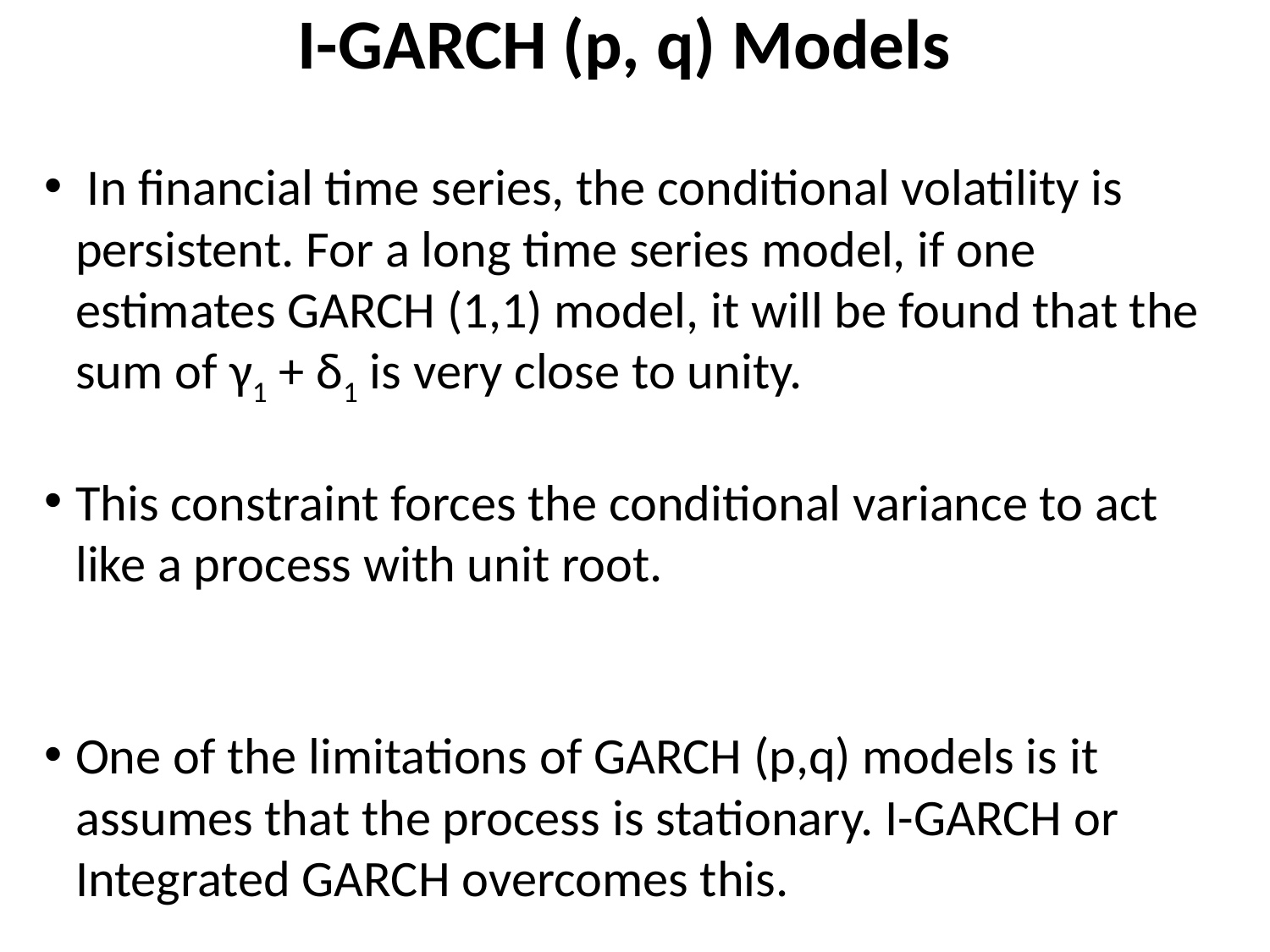

# I-GARCH (p, q) Models
 In financial time series, the conditional volatility is persistent. For a long time series model, if one estimates GARCH (1,1) model, it will be found that the sum of γ1 + δ1 is very close to unity.

This constraint forces the conditional variance to act like a process with unit root.

One of the limitations of GARCH (p,q) models is it assumes that the process is stationary. I-GARCH or Integrated GARCH overcomes this.